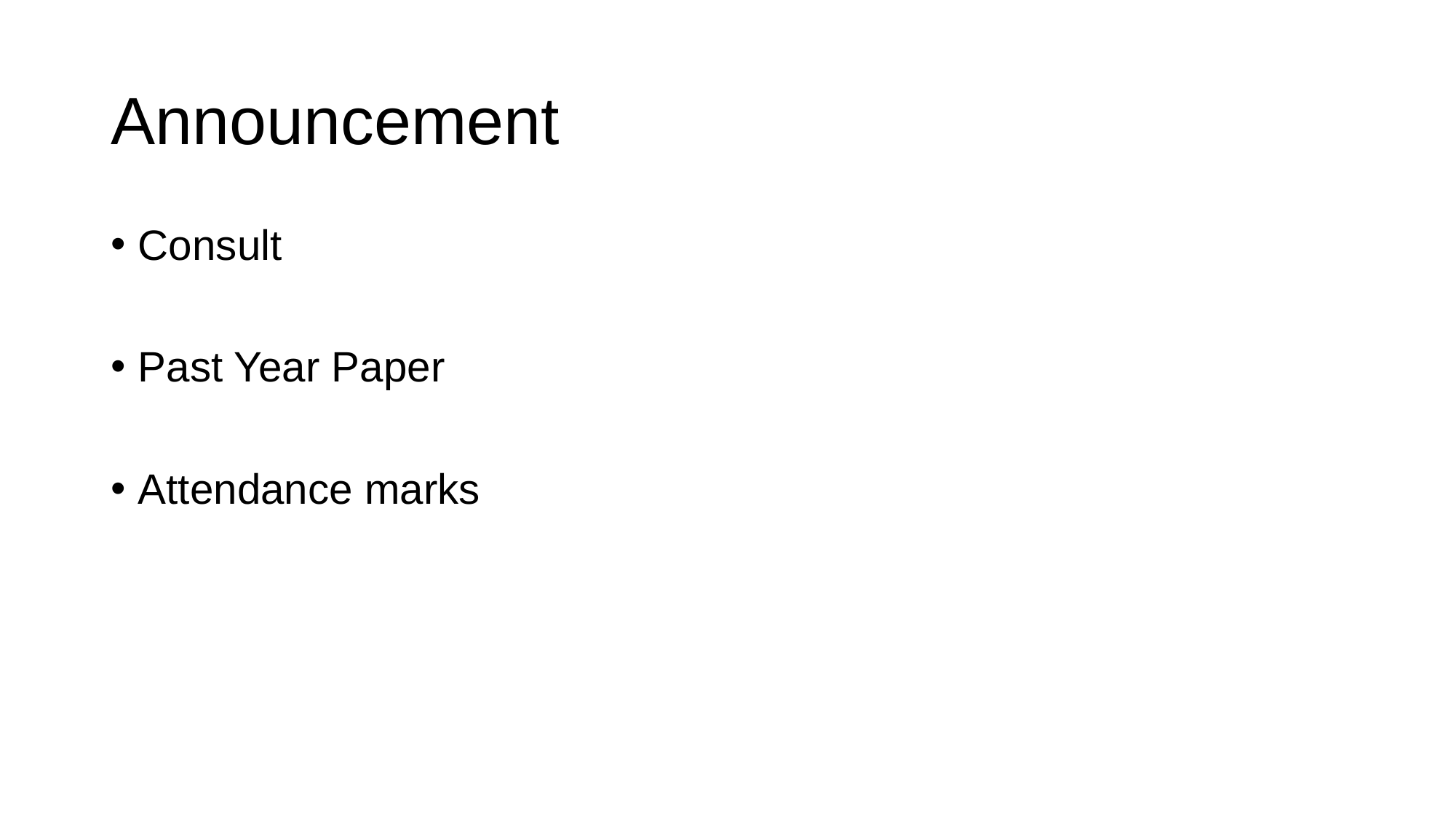

# Announcement
Consult

Past Year Paper

Attendance marks